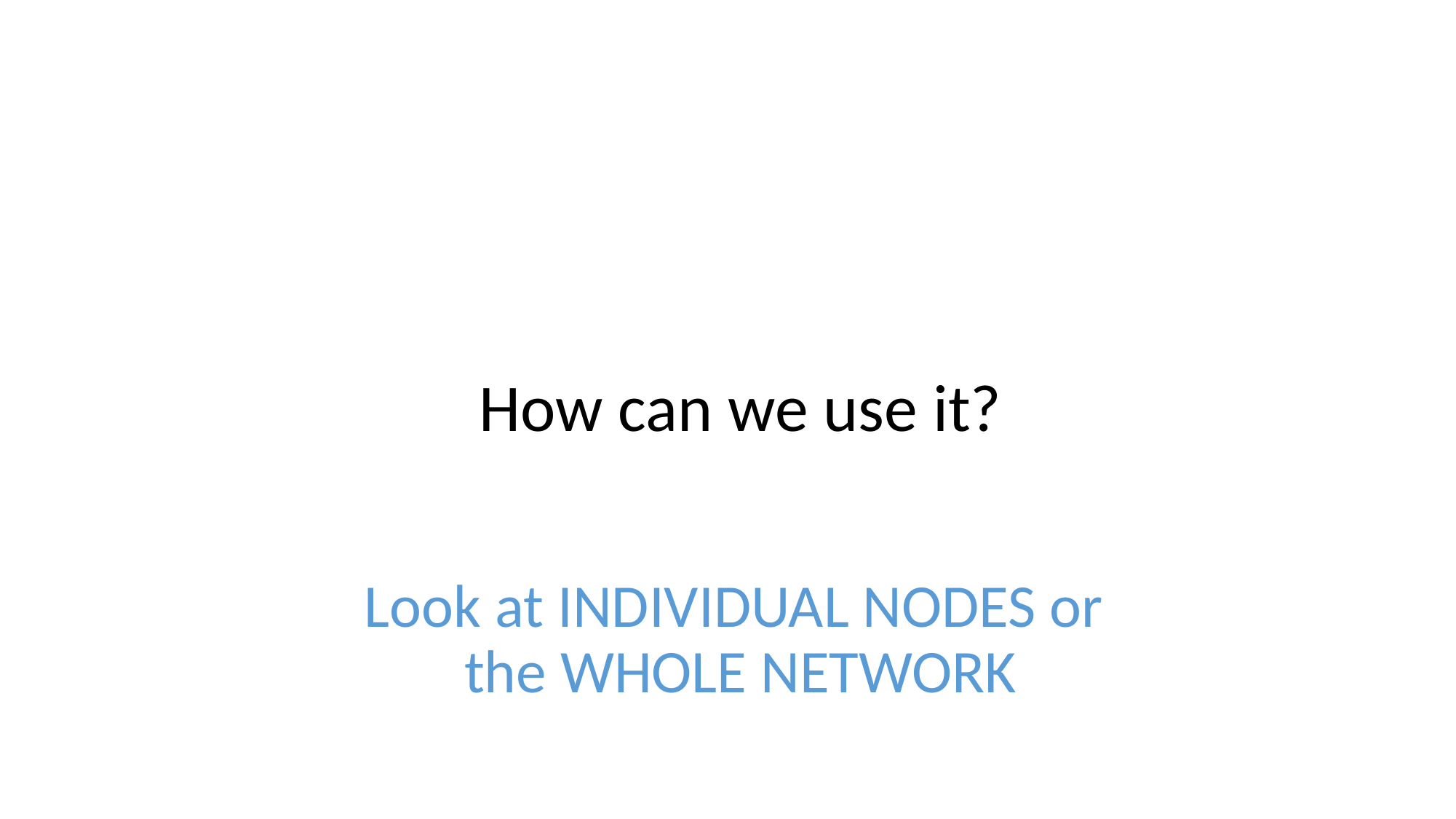

# How can we use it?
Look at INDIVIDUAL NODES or
the WHOLE NETWORK